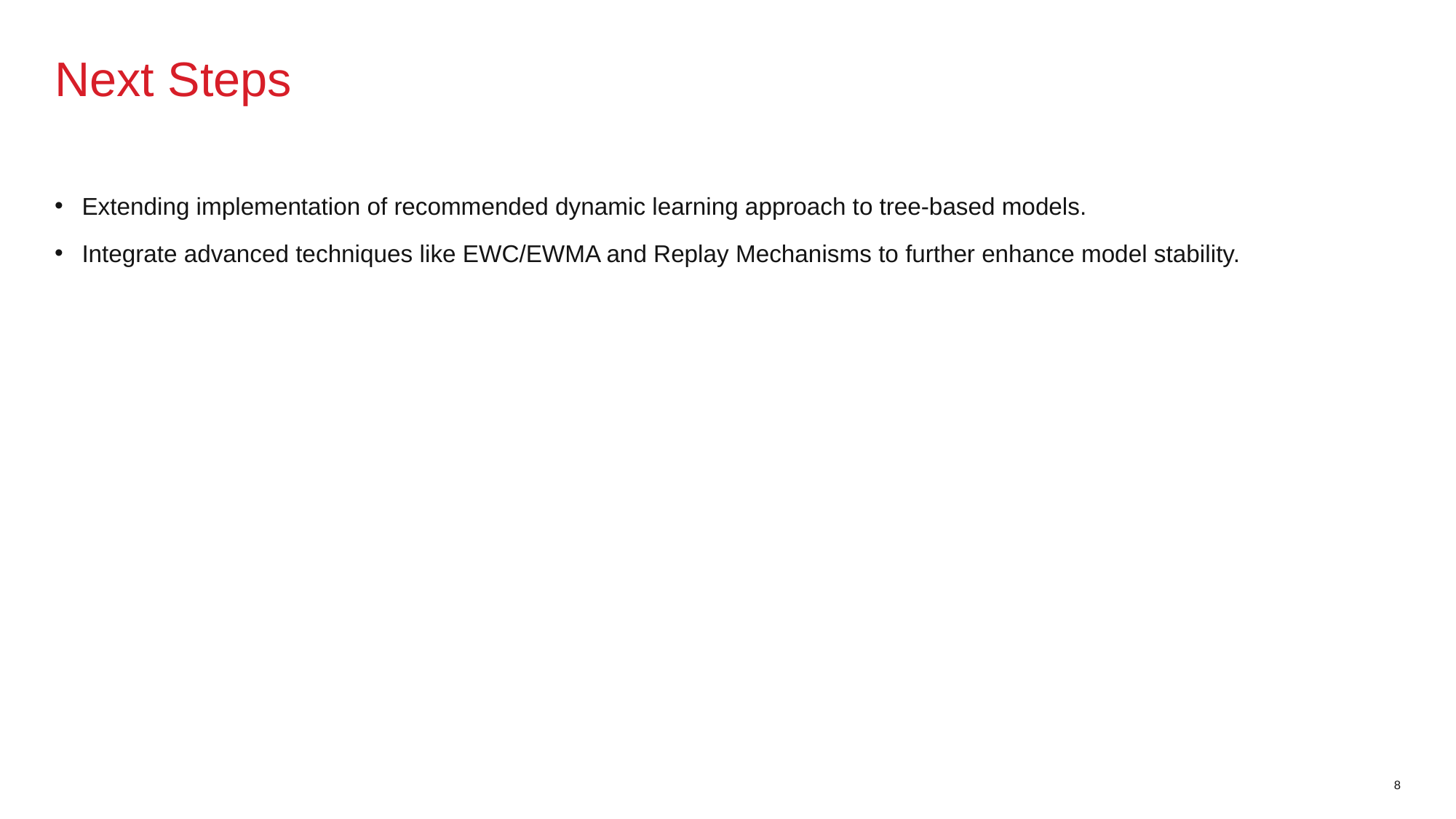

# Next Steps
Extending implementation of recommended dynamic learning approach to tree-based models.
Integrate advanced techniques like EWC/EWMA and Replay Mechanisms to further enhance model stability.

8